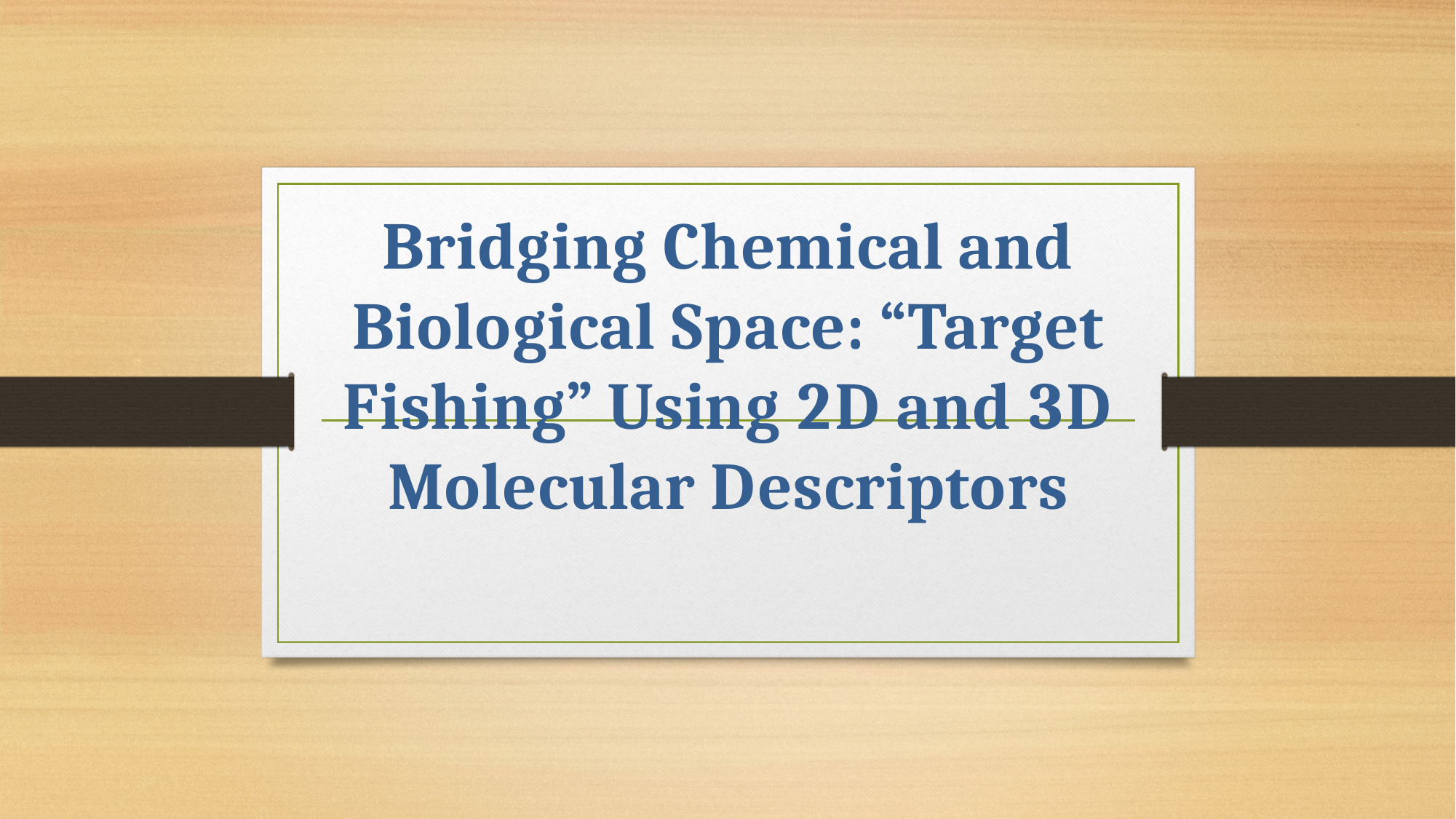

# Bridging Chemical and Biological Space: “Target Fishing” Using 2D and 3D Molecular Descriptors